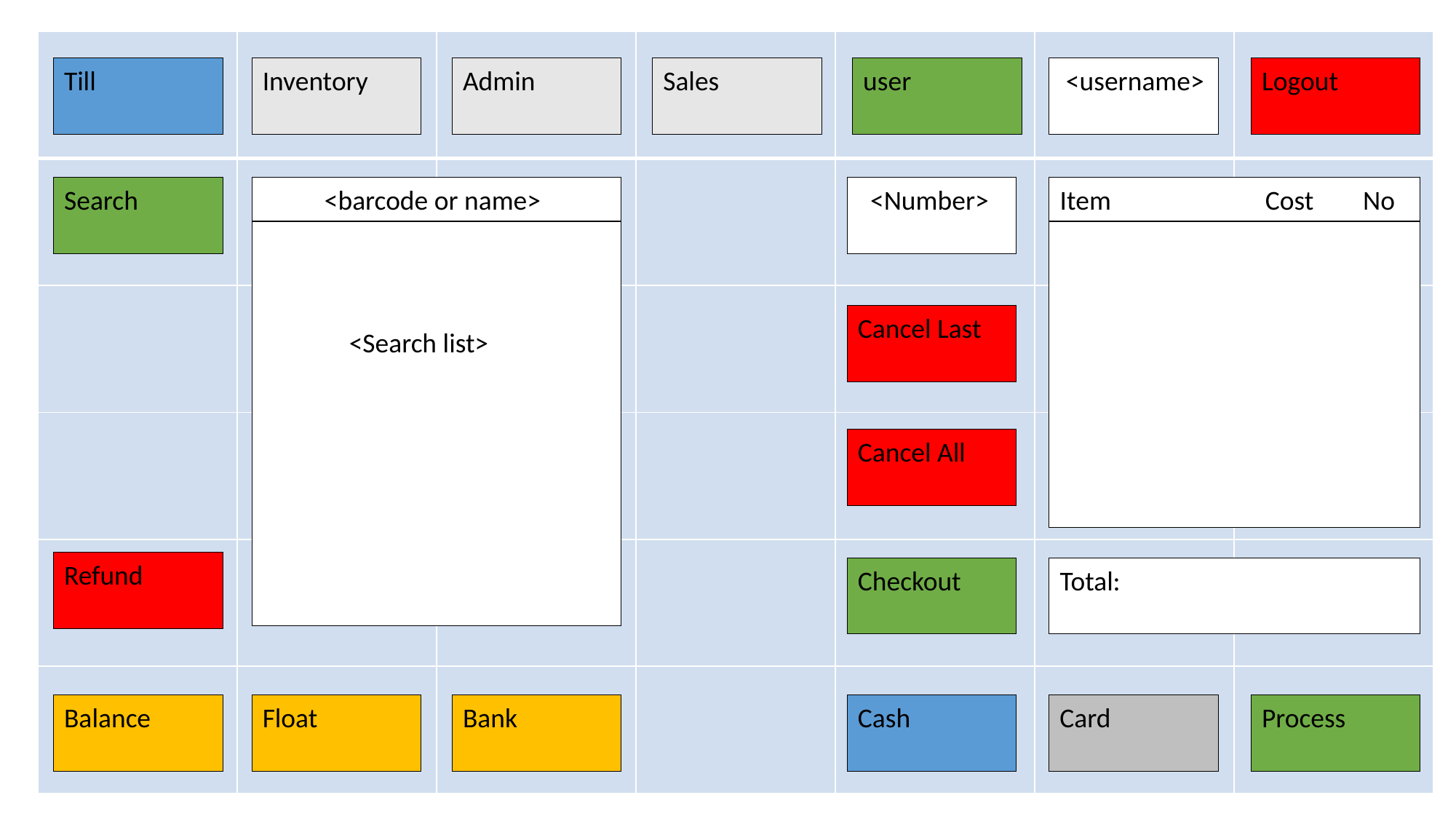

|  |  |  |  |  |  |  |
| --- | --- | --- | --- | --- | --- | --- |
|  |  |  |  |  |  |  |
|  |  |  |  |  |  |  |
|  |  |  |  |  |  |  |
|  |  |  |  |  |  |  |
|  |  |  |  |  |  |  |
user

 <username>

Logout

Till

Admin

Sales

Inventory

Item                         Cost        No
          <barcode or name>
  <Number>

Search

              <Search list>

Cancel Last

Cancel All

Refund

Checkout

Total:

Process

Balance

Float

Bank

Cash

Card